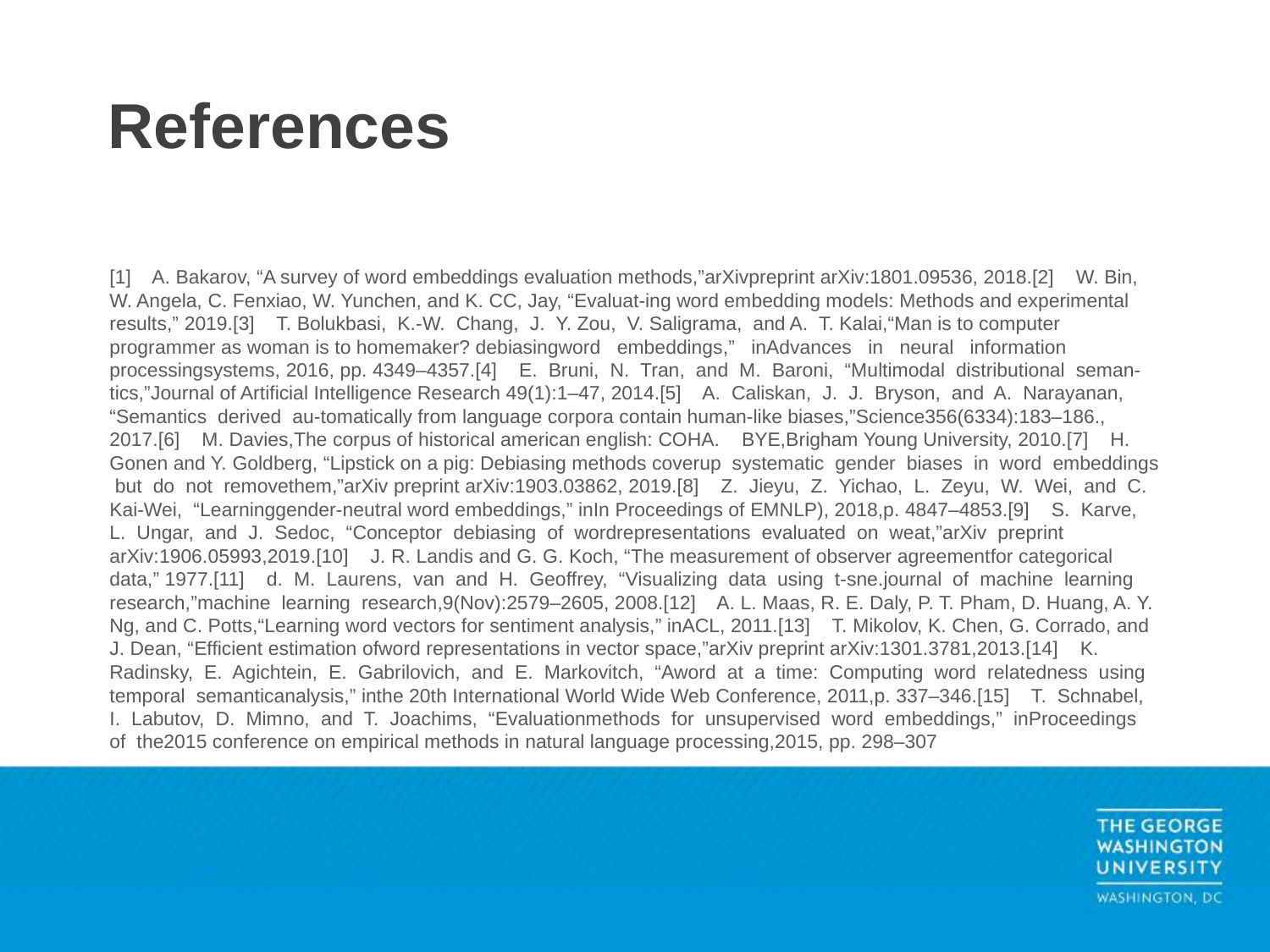

# References
[1]    A. Bakarov, “A survey of word embeddings evaluation methods,”arXivpreprint arXiv:1801.09536, 2018.[2]    W. Bin, W. Angela, C. Fenxiao, W. Yunchen, and K. CC, Jay, “Evaluat-ing word embedding models: Methods and experimental results,” 2019.[3]    T. Bolukbasi,  K.-W.  Chang,  J.  Y. Zou,  V. Saligrama,  and A.  T. Kalai,“Man is to computer programmer as woman is to homemaker? debiasingword   embeddings,”   inAdvances   in   neural   information   processingsystems, 2016, pp. 4349–4357.[4]    E.  Bruni,  N.  Tran,  and  M.  Baroni,  “Multimodal  distributional  seman-tics,”Journal of Artificial Intelligence Research 49(1):1–47, 2014.[5]    A.  Caliskan,  J.  J.  Bryson,  and  A.  Narayanan,  “Semantics  derived  au-tomatically from language corpora contain human-like biases,”Science356(6334):183–186., 2017.[6]    M. Davies,The corpus of historical american english: COHA.    BYE,Brigham Young University, 2010.[7]    H. Gonen and Y. Goldberg, “Lipstick on a pig: Debiasing methods coverup  systematic  gender  biases  in  word  embeddings  but  do  not  removethem,”arXiv preprint arXiv:1903.03862, 2019.[8]    Z.  Jieyu,  Z.  Yichao,  L.  Zeyu,  W.  Wei,  and  C.  Kai-Wei,  “Learninggender-neutral word embeddings,” inIn Proceedings of EMNLP), 2018,p. 4847–4853.[9]    S.  Karve,  L.  Ungar,  and  J.  Sedoc,  “Conceptor  debiasing  of  wordrepresentations  evaluated  on  weat,”arXiv  preprint  arXiv:1906.05993,2019.[10]    J. R. Landis and G. G. Koch, “The measurement of observer agreementfor categorical data,” 1977.[11]    d.  M.  Laurens,  van  and  H.  Geoffrey,  “Visualizing  data  using  t-sne.journal  of  machine  learning  research,”machine  learning  research,9(Nov):2579–2605, 2008.[12]    A. L. Maas, R. E. Daly, P. T. Pham, D. Huang, A. Y. Ng, and C. Potts,“Learning word vectors for sentiment analysis,” inACL, 2011.[13]    T. Mikolov, K. Chen, G. Corrado, and J. Dean, “Efficient estimation ofword representations in vector space,”arXiv preprint arXiv:1301.3781,2013.[14]    K.  Radinsky,  E.  Agichtein,  E.  Gabrilovich,  and  E.  Markovitch,  “Aword  at  a  time:  Computing  word  relatedness  using  temporal  semanticanalysis,” inthe 20th International World Wide Web Conference, 2011,p. 337–346.[15]    T.  Schnabel,  I.  Labutov,  D.  Mimno,  and  T.  Joachims,  “Evaluationmethods  for  unsupervised  word  embeddings,”  inProceedings  of  the2015 conference on empirical methods in natural language processing,2015, pp. 298–307